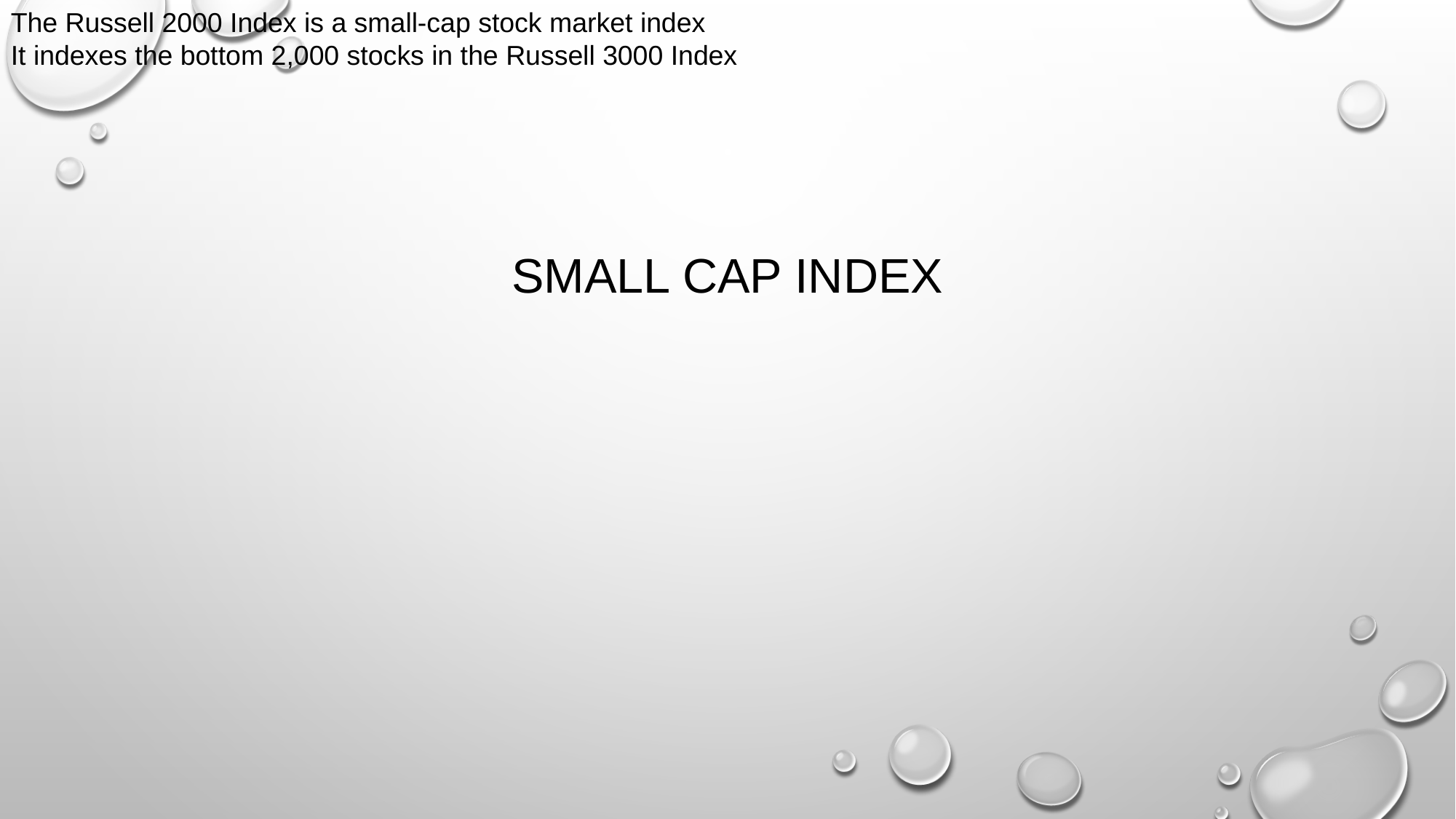

The Russell 2000 Index is a small-cap stock market index
It indexes the bottom 2,000 stocks in the Russell 3000 Index
# Small Cap Index